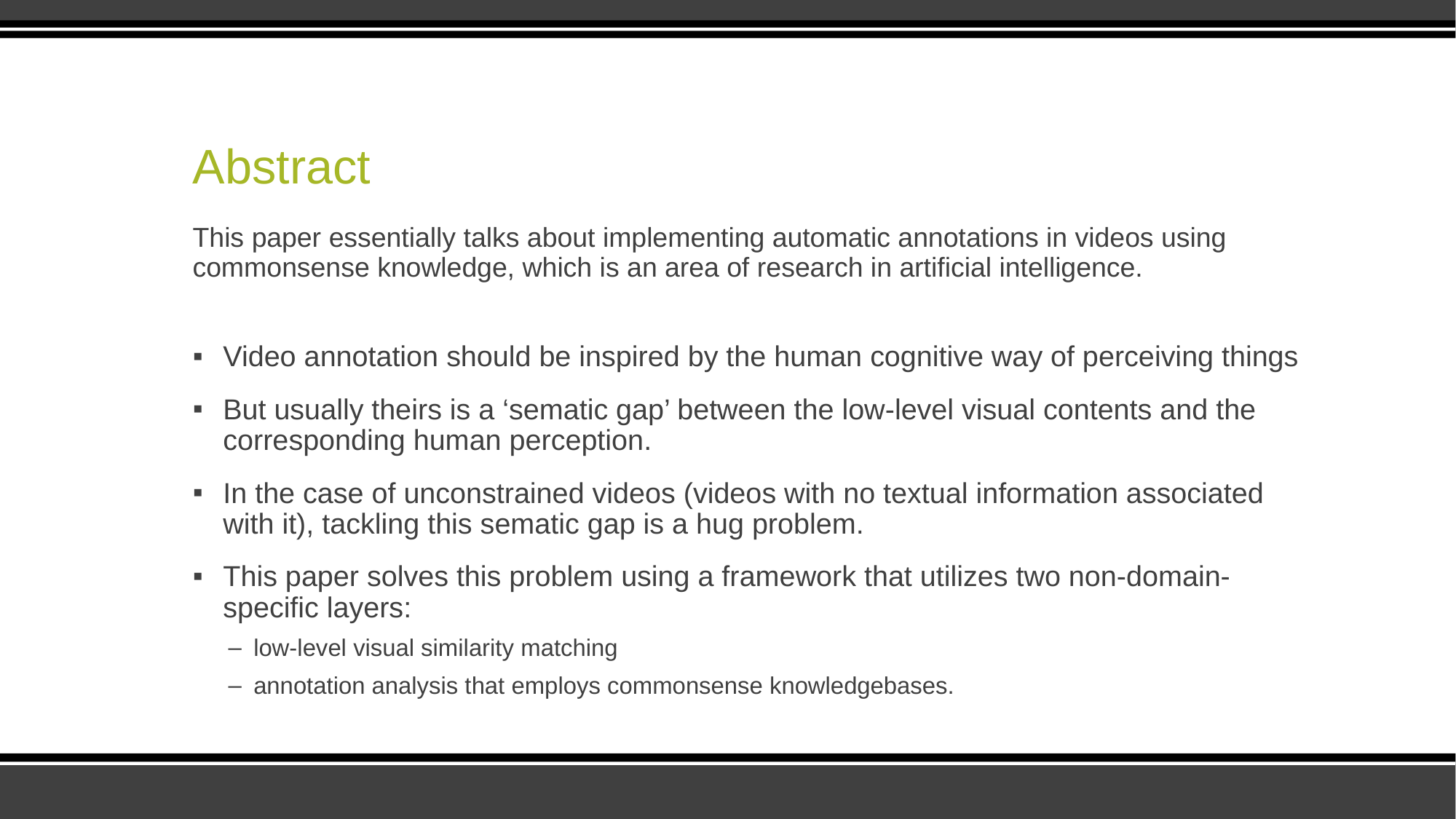

# Abstract
This paper essentially talks about implementing automatic annotations in videos using commonsense knowledge, which is an area of research in artificial intelligence.
Video annotation should be inspired by the human cognitive way of perceiving things
But usually theirs is a ‘sematic gap’ between the low-level visual contents and the corresponding human perception.
In the case of unconstrained videos (videos with no textual information associated with it), tackling this sematic gap is a hug problem.
This paper solves this problem using a framework that utilizes two non-domain-specific layers:
low-level visual similarity matching
annotation analysis that employs commonsense knowledgebases.